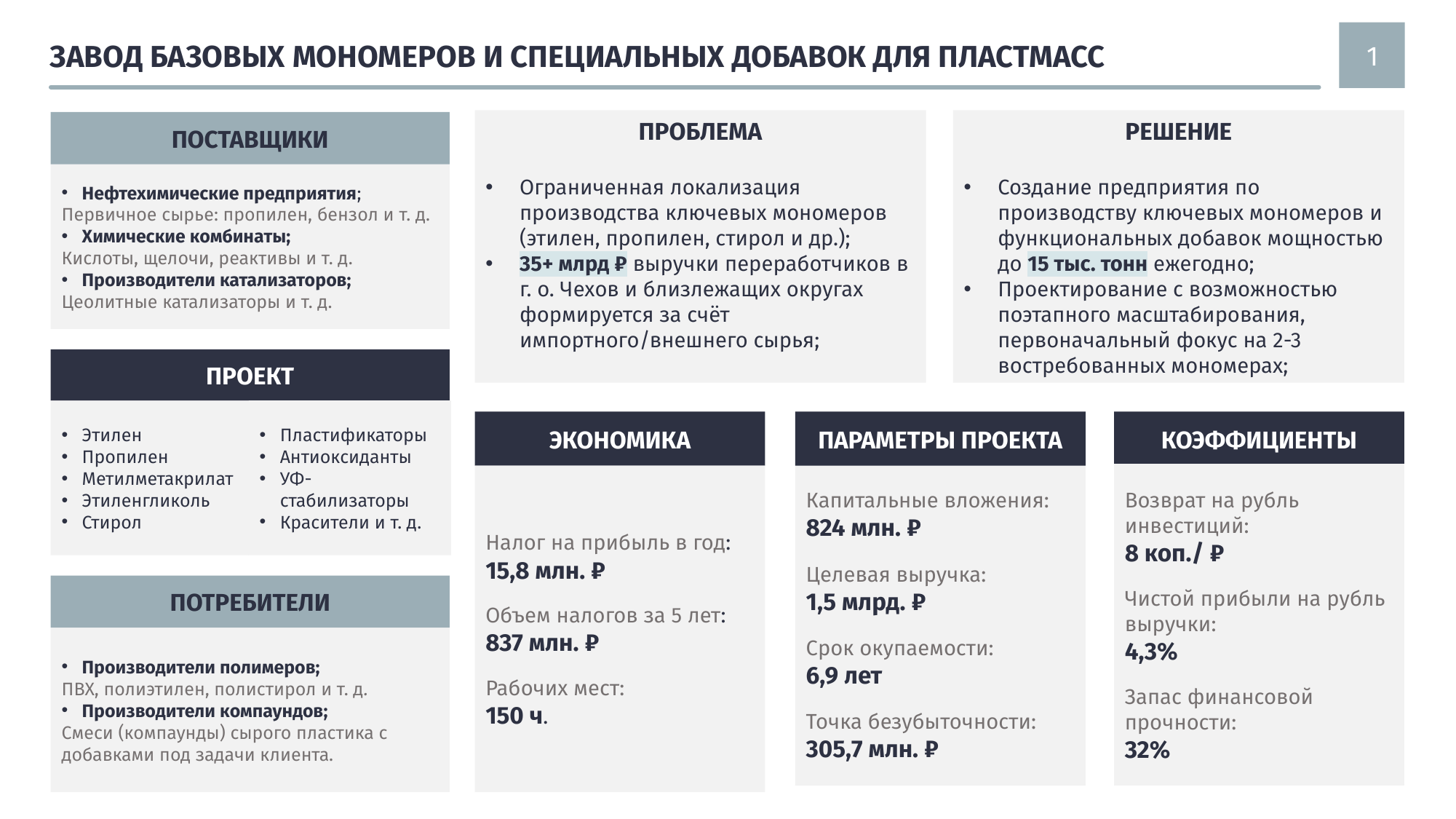

ЗАВОД БАЗОВЫХ МОНОМЕРОВ И СПЕЦИАЛЬНЫХ ДОБАВОК ДЛЯ ПЛАСТМАСС
ПРОБЛЕМА

Ограниченная локализация производства ключевых мономеров (этилен, пропилен, стирол и др.);
35+ млрд ₽ выручки переработчиков в  г. о. Чехов и близлежащих округах формируется за счёт импортного/внешнего сырья;
РЕШЕНИЕ
Создание предприятия по производству ключевых мономеров и функциональных добавок мощностью до 15 тыс. тонн ежегодно;
Проектирование с возможностью поэтапного масштабирования, первоначальный фокус на 2-3 востребованных мономерах;
ПОСТАВЩИКИ
Нефтехимические предприятия;
Первичное сырье: пропилен, бензол и т. д.
Химические комбинаты;
Кислоты, щелочи, реактивы и т. д.
Производители катализаторов;
Цеолитные катализаторы и т. д.
ПРОЕКТ
Этилен
Пропилен
Метилметакрилат
Этиленгликоль
Стирол
Пластификаторы
Антиоксиданты
УФ-стабилизаторы
Красители и т. д.
ЭКОНОМИКА
ПАРАМЕТРЫ ПРОЕКТА
КОЭФФИЦИЕНТЫ
Капитальные вложения:
824 млн. ₽

Целевая выручка:
1,5 млрд. ₽

Срок окупаемости:
6,9 лет

Точка безубыточности:
305,7 млн. ₽
Возврат на рубль инвестиций:
8 коп./ ₽

Чистой прибыли на рубль выручки:
4,3%
Запас финансовой прочности:
32%
Налог на прибыль в год:
15,8 млн. ₽

Объем налогов за 5 лет:
837 млн. ₽

Рабочих мест:
150 ч.
ПОТРЕБИТЕЛИ
Производители полимеров;
ПВХ, полиэтилен, полистирол и т. д.
Производители компаундов;
Смеси (компаунды) сырого пластика с добавками под задачи клиента.